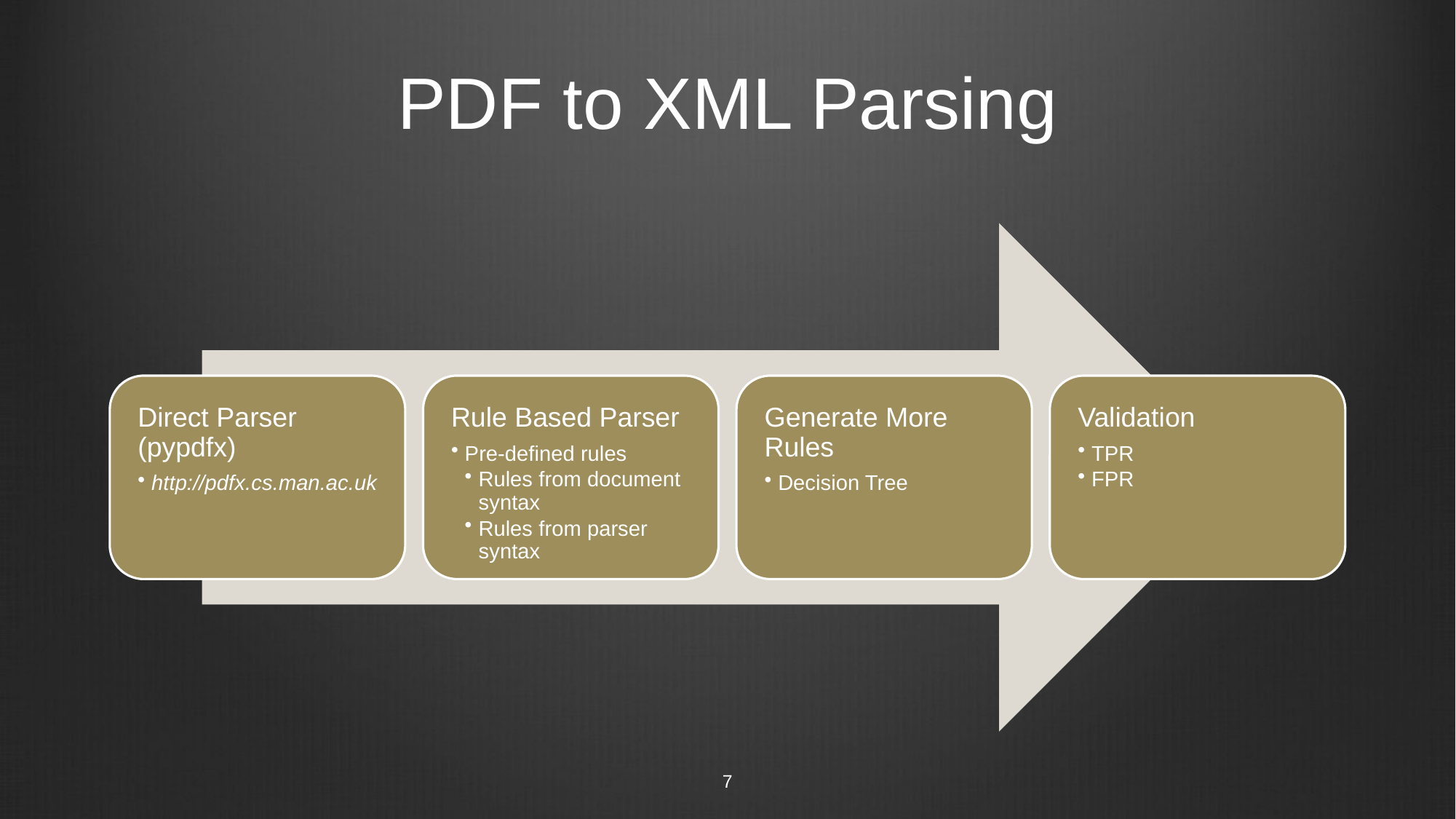

# PDF to XML Parsing
Direct Parser (pypdfx)
http://pdfx.cs.man.ac.uk
Rule Based Parser
Pre-defined rules
Rules from document syntax
Rules from parser syntax
Generate More Rules
Decision Tree
Validation
TPR
FPR
7